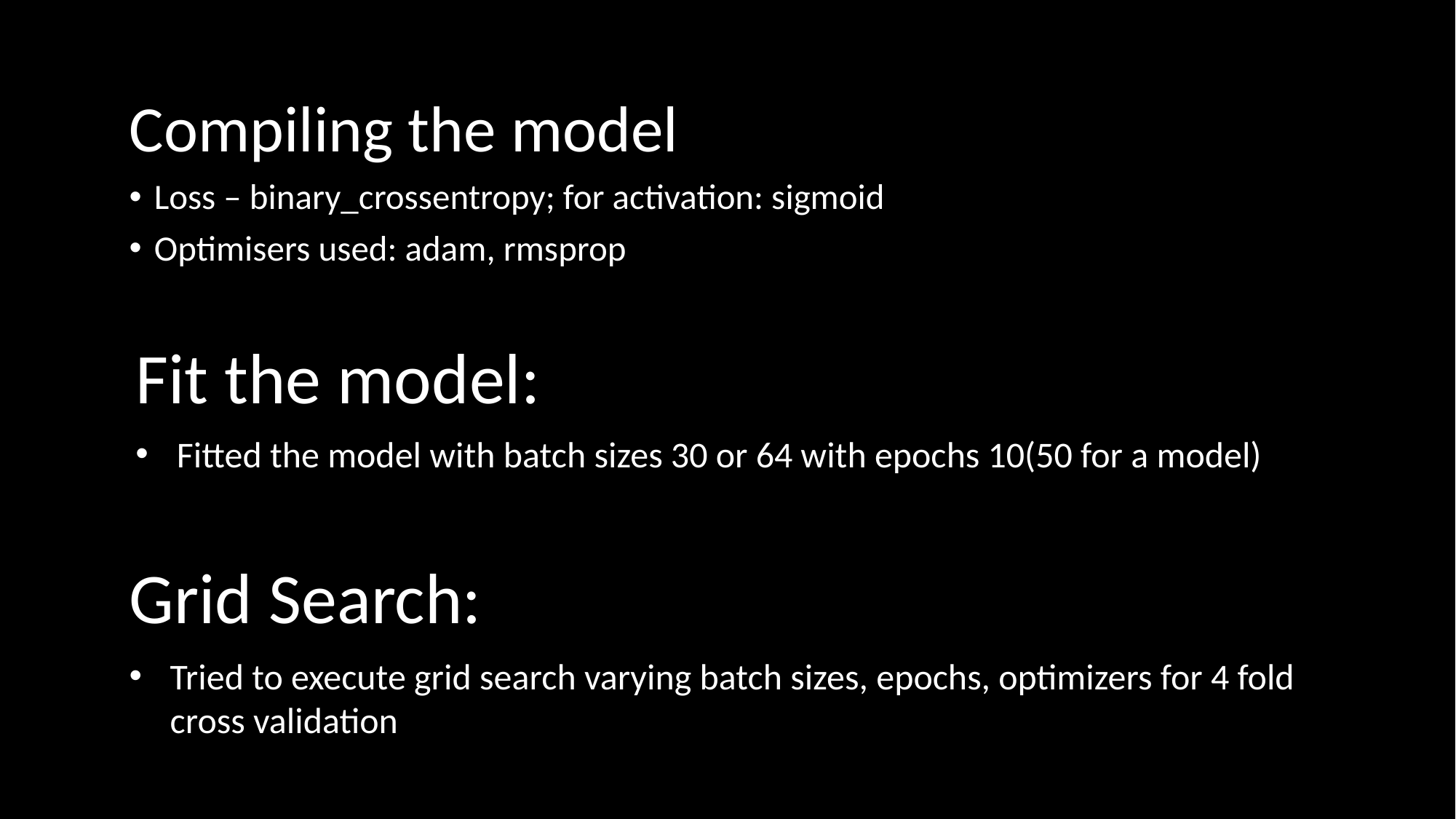

Compiling the model
Loss – binary_crossentropy; for activation: sigmoid
Optimisers used: adam, rmsprop
Fit the model:
Fitted the model with batch sizes 30 or 64 with epochs 10(50 for a model)
Grid Search:
Tried to execute grid search varying batch sizes, epochs, optimizers for 4 fold cross validation